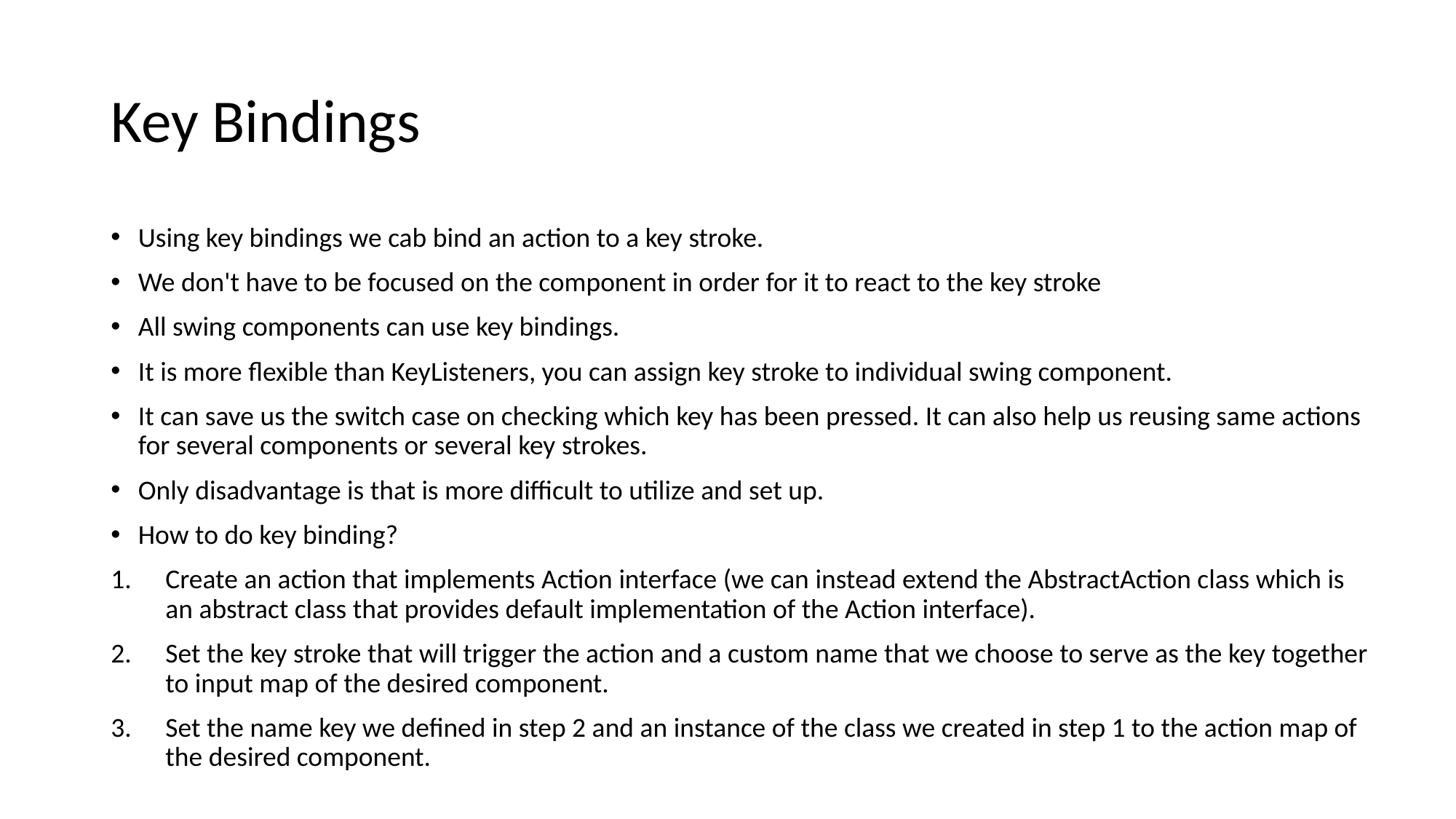

# Key Bindings
Using key bindings we cab bind an action to a key stroke.
We don't have to be focused on the component in order for it to react to the key stroke
All swing components can use key bindings.
It is more flexible than KeyListeners, you can assign key stroke to individual swing component.
It can save us the switch case on checking which key has been pressed. It can also help us reusing same actions for several components or several key strokes.
Only disadvantage is that is more difficult to utilize and set up.
How to do key binding?
Create an action that implements Action interface (we can instead extend the AbstractAction class which is an abstract class that provides default implementation of the Action interface).
Set the key stroke that will trigger the action and a custom name that we choose to serve as the key together to input map of the desired component.
Set the name key we defined in step 2 and an instance of the class we created in step 1 to the action map of the desired component.